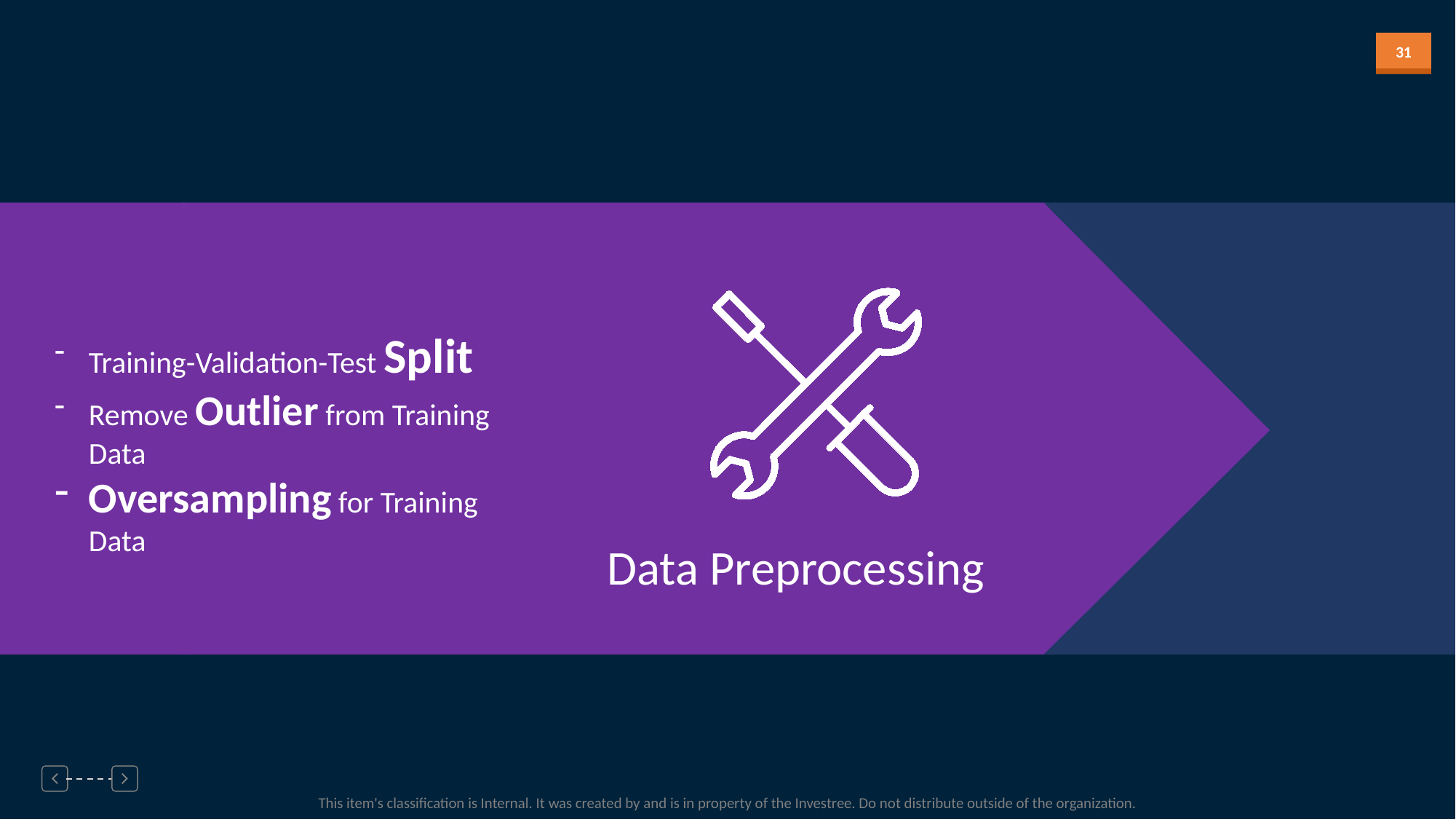

Training-Validation-Test Split
Remove Outlier from Training Data
Oversampling for Training Data
Data Preprocessing